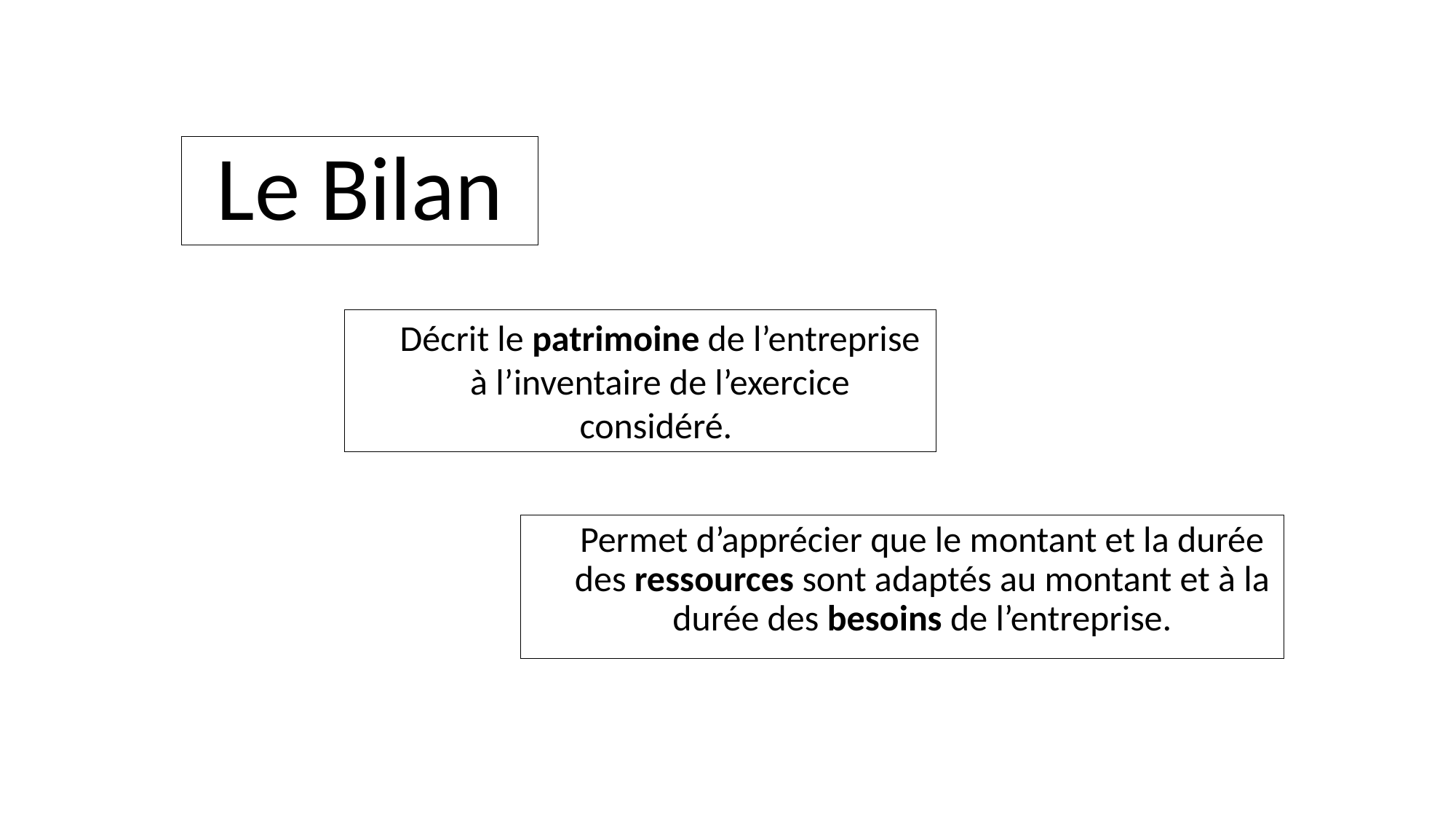

# Le Bilan
Décrit le patrimoine de l’entreprise à l’inventaire de l’exercice considéré.
Permet d’apprécier que le montant et la durée des ressources sont adaptés au montant et à la durée des besoins de l’entreprise.